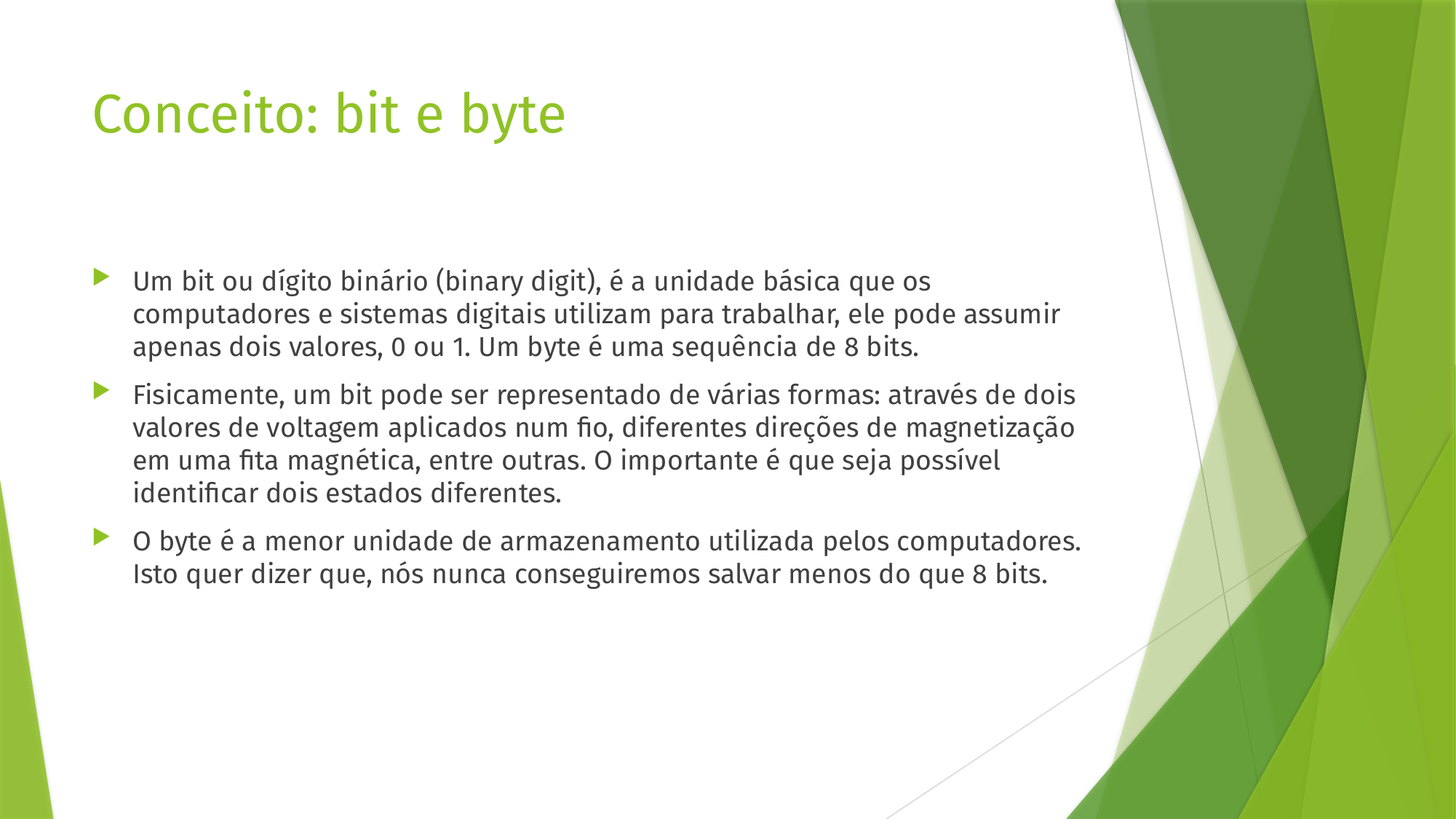

# Conceito: bit e byte
Um bit ou dígito binário (binary digit), é a unidade básica que os computadores e sistemas digitais utilizam para trabalhar, ele pode assumir apenas dois valores, 0 ou 1. Um byte é uma sequência de 8 bits.
Fisicamente, um bit pode ser representado de várias formas: através de dois valores de voltagem aplicados num fio, diferentes direções de magnetização em uma fita magnética, entre outras. O importante é que seja possível identificar dois estados diferentes.
O byte é a menor unidade de armazenamento utilizada pelos computadores. Isto quer dizer que, nós nunca conseguiremos salvar menos do que 8 bits.